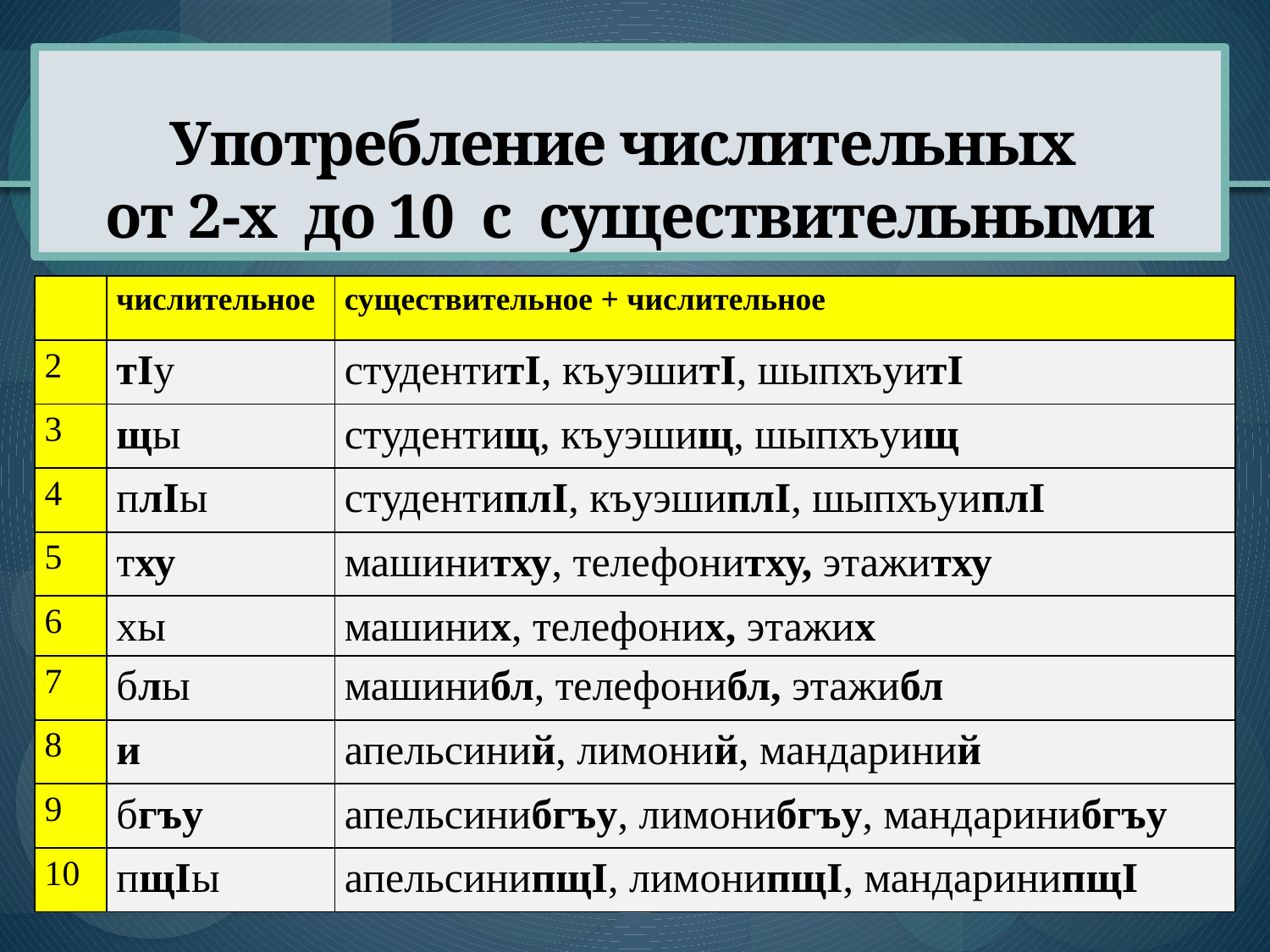

# Употребление числительных от 2-х  до 10  с  существительными
|  | числительное | существительное + числительное |
| --- | --- | --- |
| 2 | тIу | студентитI, къуэшитI, шыпхъуитI |
| 3 | щы | студентищ, къуэшищ, шыпхъуищ |
| 4 | плIы | студентиплI, къуэшиплI, шыпхъуиплI |
| 5 | тху | машинитху, телефонитху, этажитху |
| 6 | хы | машиних, телефоних, этажих |
| 7 | блы | машинибл, телефонибл, этажибл |
| 8 | и | апельсиний, лимоний, мандариний |
| 9 | бгъу | апельсинибгъу, лимонибгъу, мандаринибгъу |
| 10 | пщIы | апельсинипщI, лимонипщI, мандаринипщI |